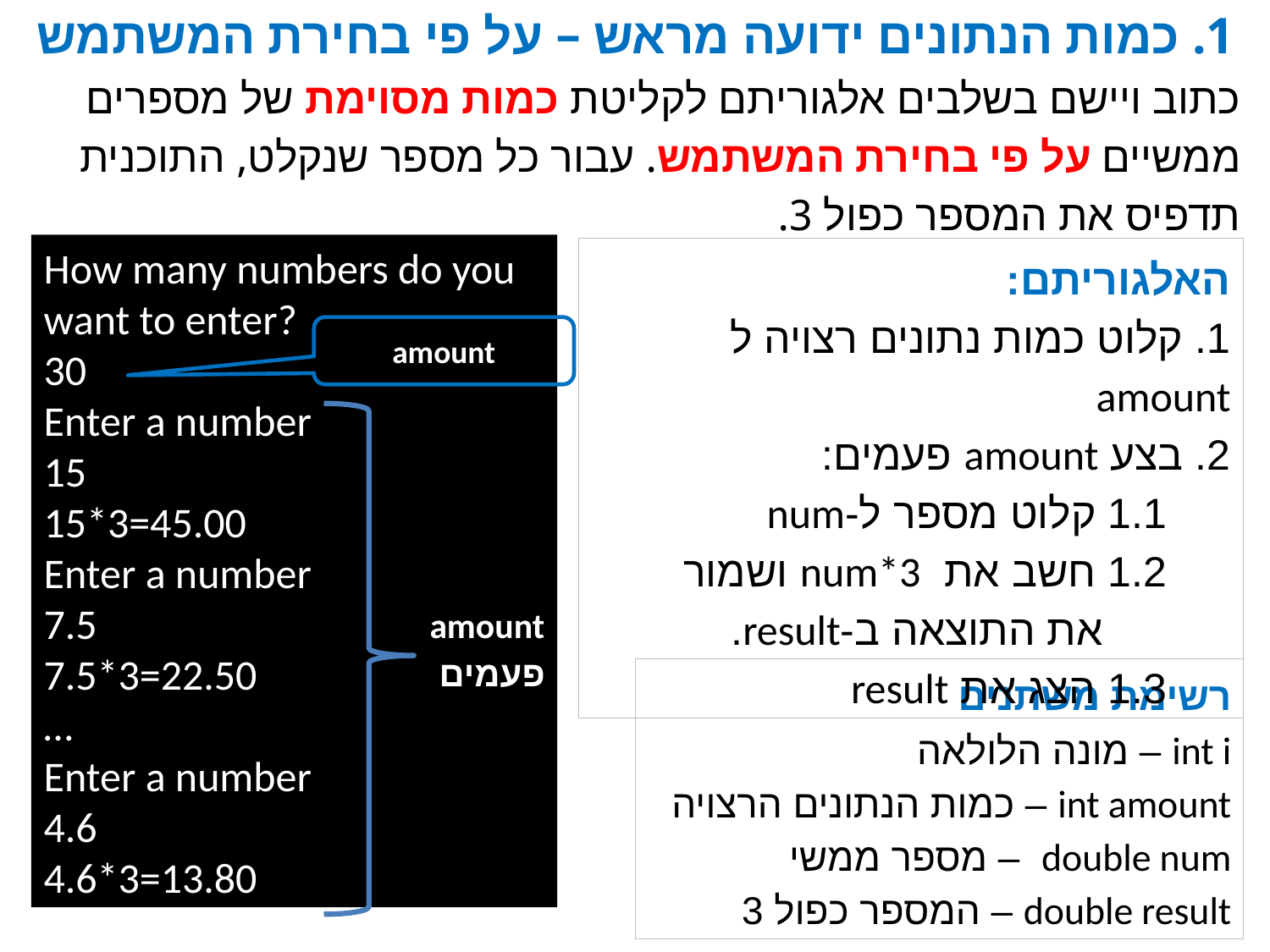

# 1. כמות הנתונים ידועה מראש – על פי בחירת המשתמש
כתוב ויישם בשלבים אלגוריתם לקליטת כמות מסוימת של מספרים ממשיים על פי בחירת המשתמש. עבור כל מספר שנקלט, התוכנית תדפיס את המספר כפול 3.
How many numbers do you want to enter?
30
Enter a number
15
15*3=45.00
Enter a number
7.5
7.5*3=22.50
…
Enter a number
4.6
4.6*3=13.80
האלגוריתם:
1. קלוט כמות נתונים רצויה ל amount
2. בצע amount פעמים:
1.1 קלוט מספר ל-num
1.2 חשב את  num*3 ושמור
את התוצאה ב-result.
1.3 הצג את result
amount

amount פעמים
רשימת משתנים
int i – מונה הלולאה
int amount – כמות הנתונים הרצויה
double num  – מספר ממשי
double result – המספר כפול 3